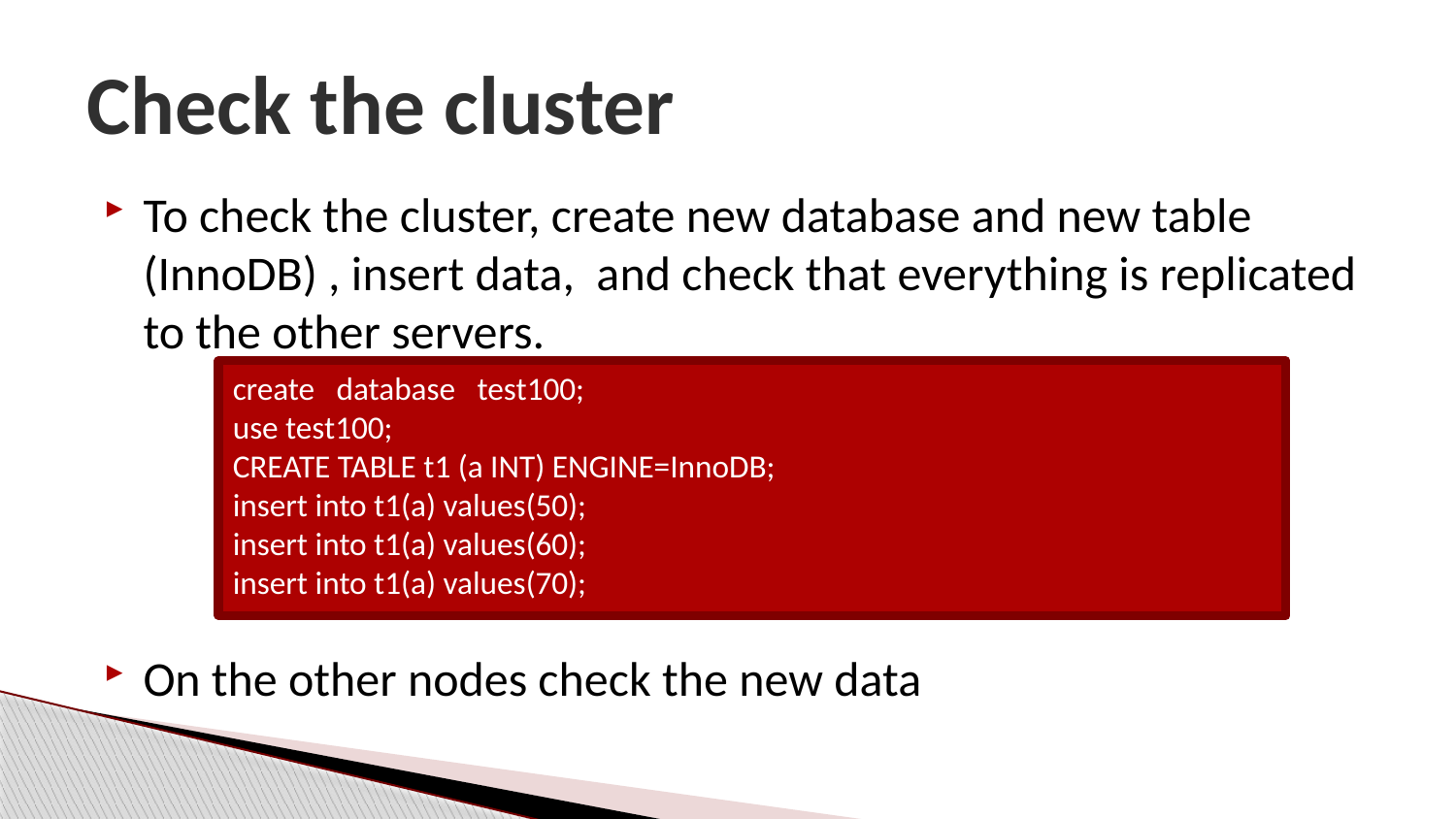

# Check the cluster
To check the cluster, create new database and new table (InnoDB) , insert data,  and check that everything is replicated to the other servers.

On the other nodes check the new data

create   database   test100;
use test100;
CREATE TABLE t1 (a INT) ENGINE=InnoDB;
insert into t1(a) values(50);
insert into t1(a) values(60);
insert into t1(a) values(70);